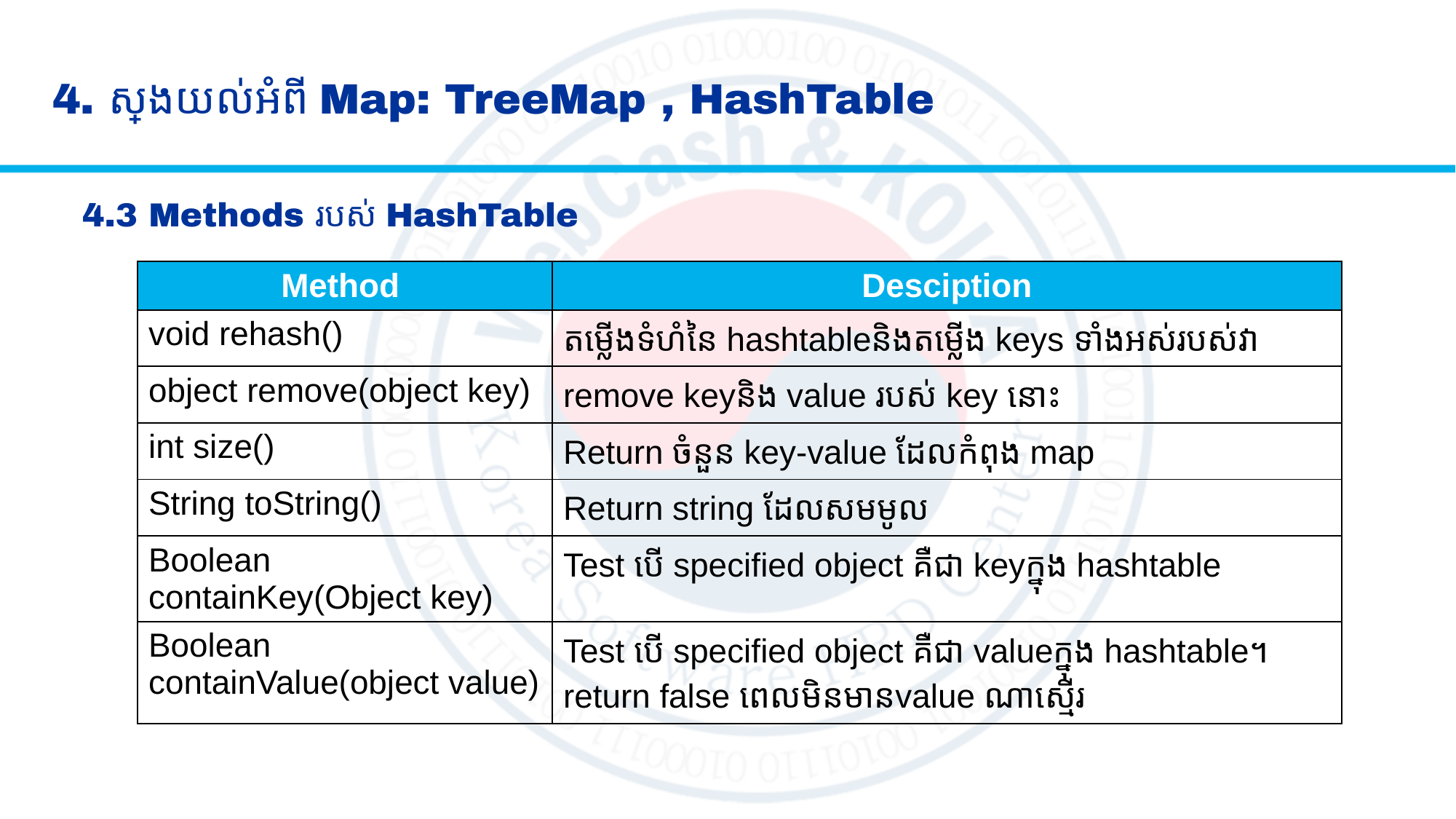

4. ស្វែងយល់អំពី Map: TreeMap , HashTable
4.3 Methods របស់ HashTable
| Method | Desciption |
| --- | --- |
| void rehash() | តម្លើងទំហំនៃ hashtableនិងតម្លើង keys ទាំងអស់របស់វា |
| object remove(object key) | remove keyនិង​ value របស់ key នោះ |
| int size() | Return ចំនួន key-value ដែលកំពុង map |
| String toString() | Return string ដែលសមមូល |
| Boolean containKey(Object key) | Test បើ specified object គឺជា keyក្នុង hashtable |
| Boolean containValue(object value) | Test បើ specified object គឺជា valueក្នុង hashtable។​ return false ពេលមិនមានvalue ណាស្មើរ |